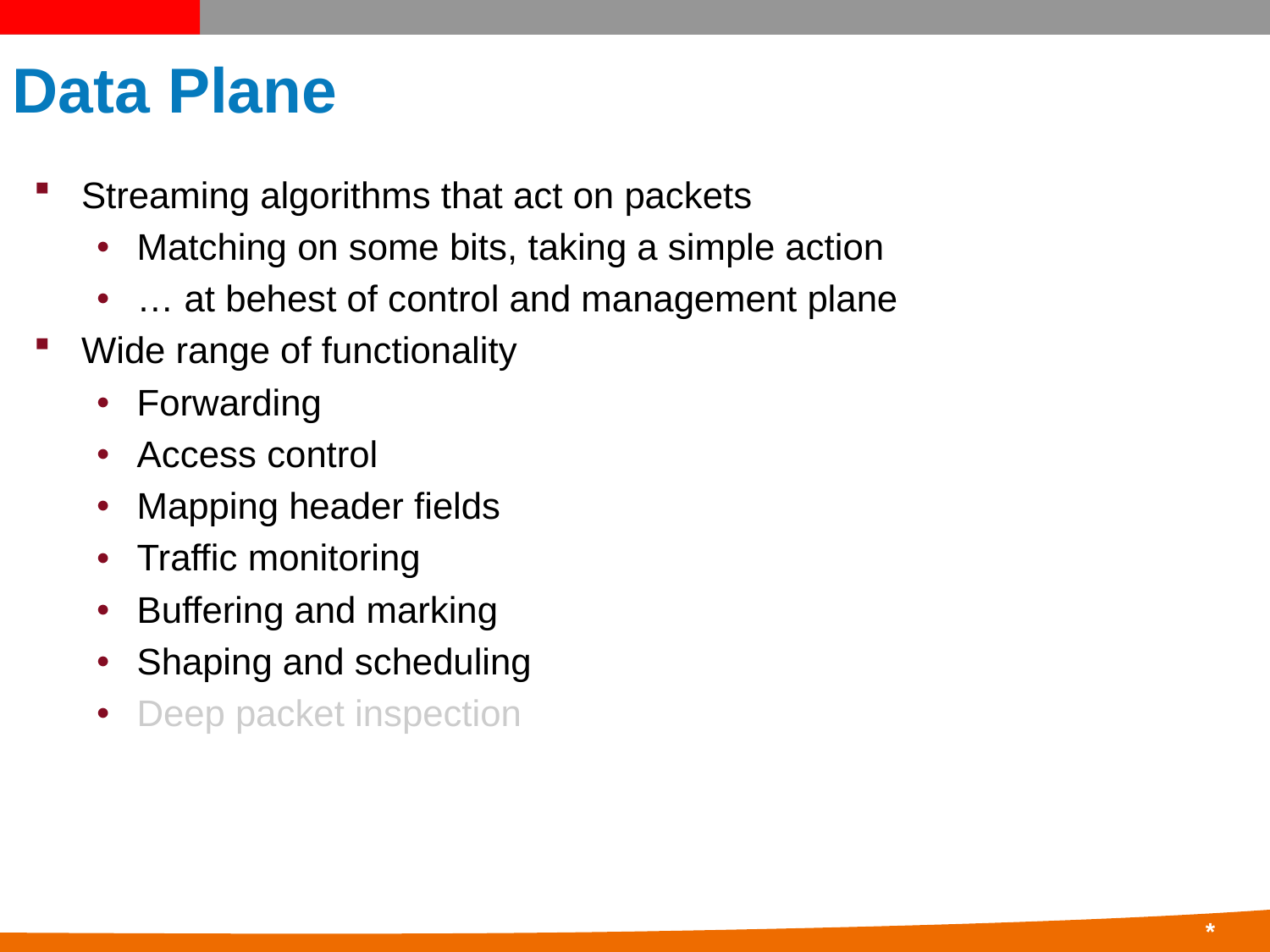

# Data Plane
Streaming algorithms that act on packets
Matching on some bits, taking a simple action
… at behest of control and management plane
Wide range of functionality
Forwarding
Access control
Mapping header fields
Traffic monitoring
Buffering and marking
Shaping and scheduling
Deep packet inspection